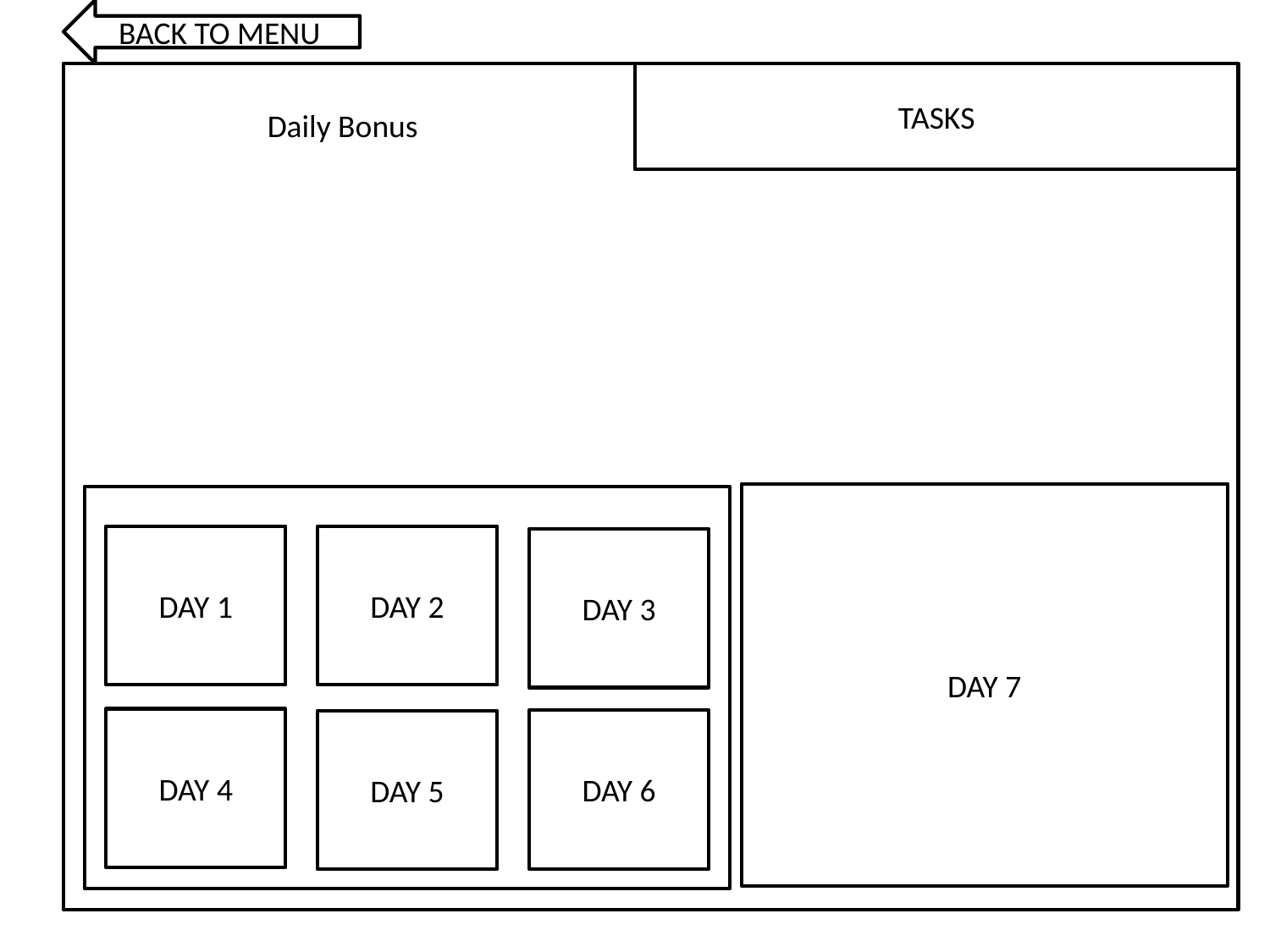

BACK TO MENU

TASKS
Daily Bonus
DAY 7

DAY 1
DAY 2
DAY 3
DAY 4
DAY 6
DAY 5